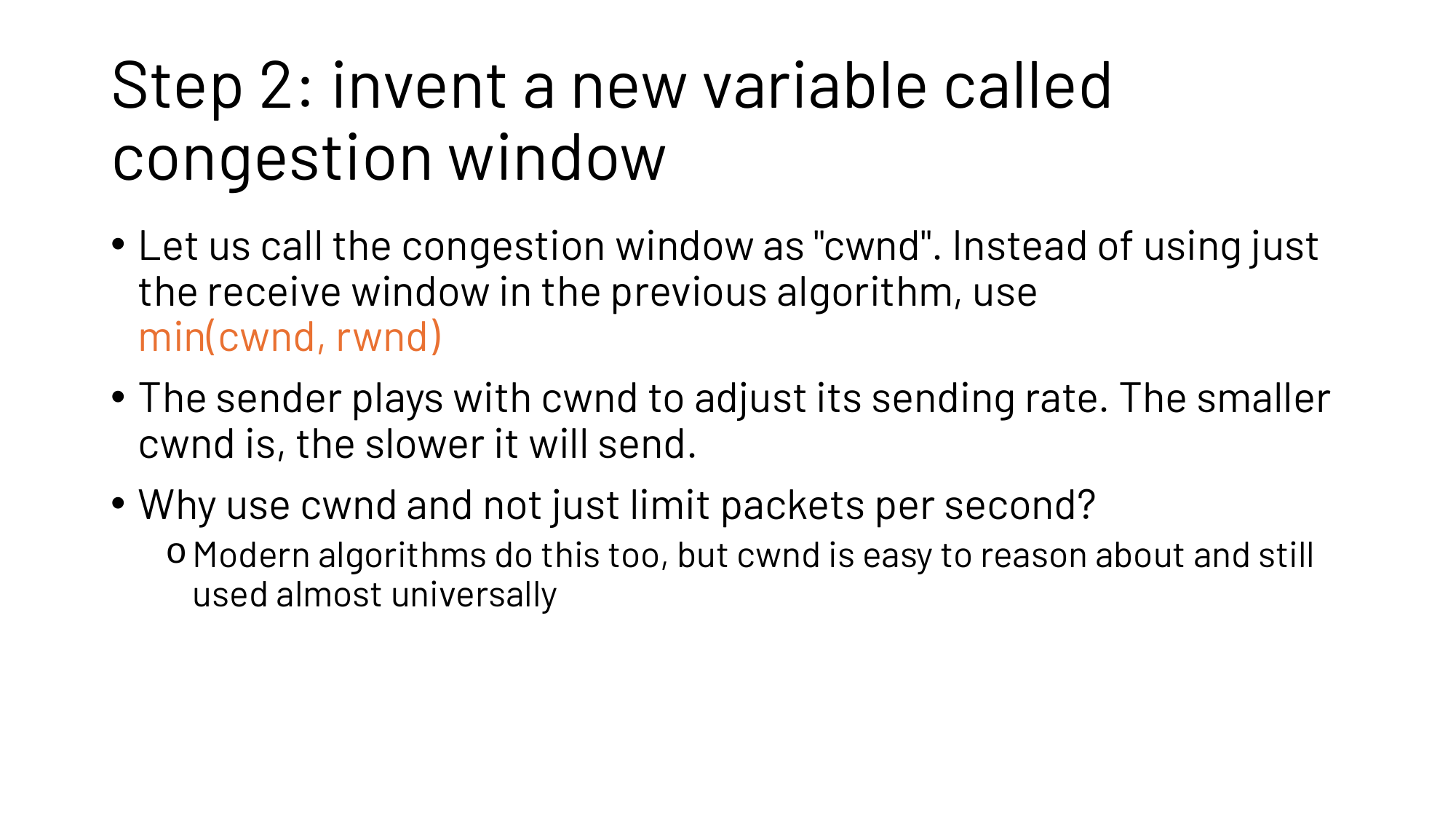

# Step 2: invent a new variable called congestion window
Let us call the congestion window as "cwnd". Instead of using just the receive window in the previous algorithm, use
min(cwnd, rwnd)
The sender plays with cwnd to adjust its sending rate. The smaller cwnd is, the slower it will send.
Why use cwnd and not just limit packets per second?
Modern algorithms do this too, but cwnd is easy to reason about and still used almost universally